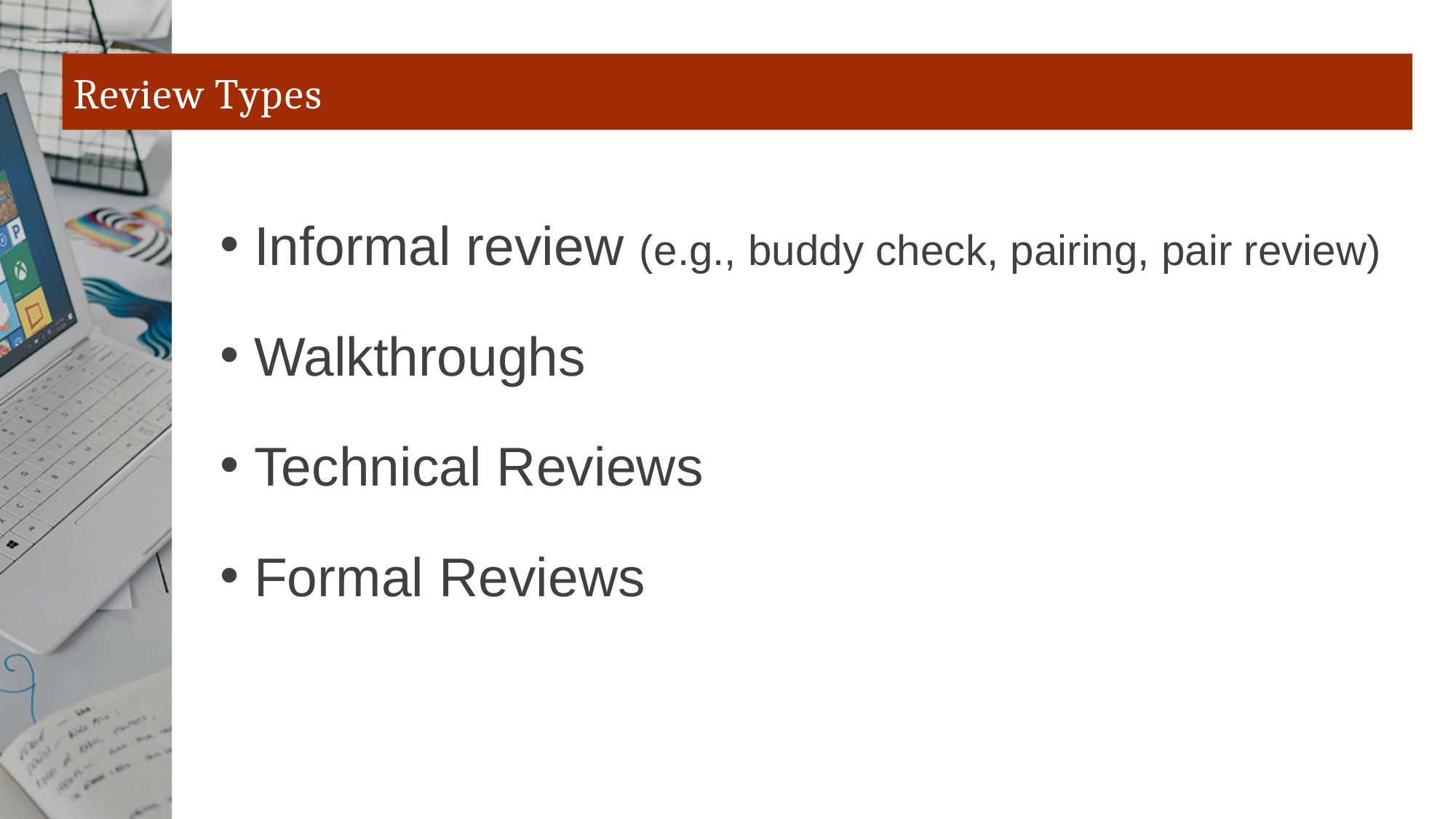

# Review Types
Informal review (e.g., buddy check, pairing, pair review)
Walkthroughs
Technical Reviews
Formal Reviews